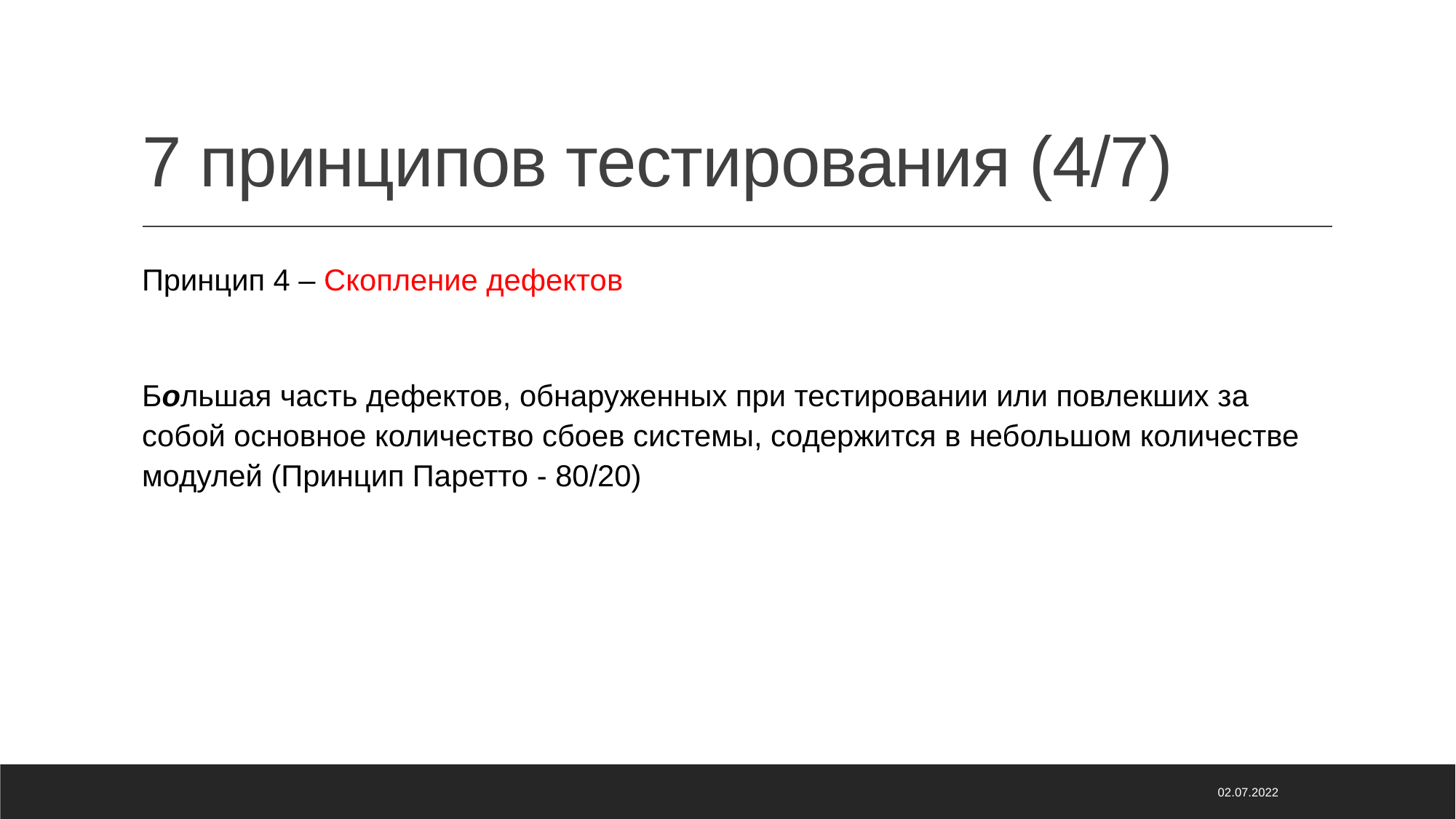

# 7 принципов тестирования (4/7)
Принцип 4 – Скопление дефектов

Большая часть дефектов, обнаруженных при тестировании или повлекших за собой основное количество сбоев системы, содержится в небольшом количестве модулей (Принцип Паретто - 80/20)

02.07.2022